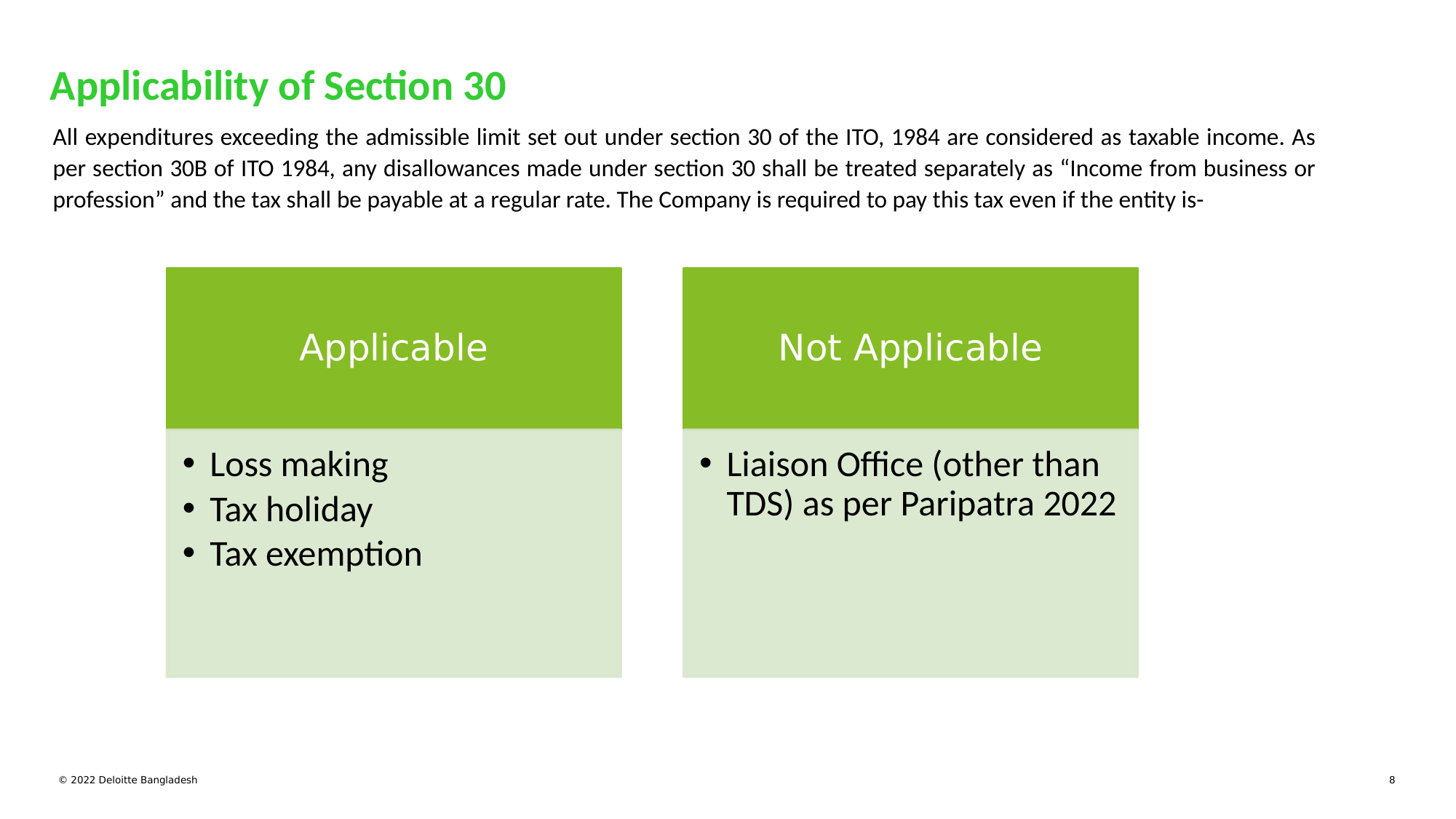

Applicability of Section 30

All expenditures exceeding the admissible limit set out under section 30 of the ITO, 1984 are considered as taxable income. As per section 30B of ITO 1984, any disallowances made under section 30 shall be treated separately as “Income from business or profession” and the tax shall be payable at a regular rate. The Company is required to pay this tax even if the entity is-

Applicable
Loss making
Tax holiday
Tax exemption
Not Applicable
Liaison Office (other than TDS) as per Paripatra 2022